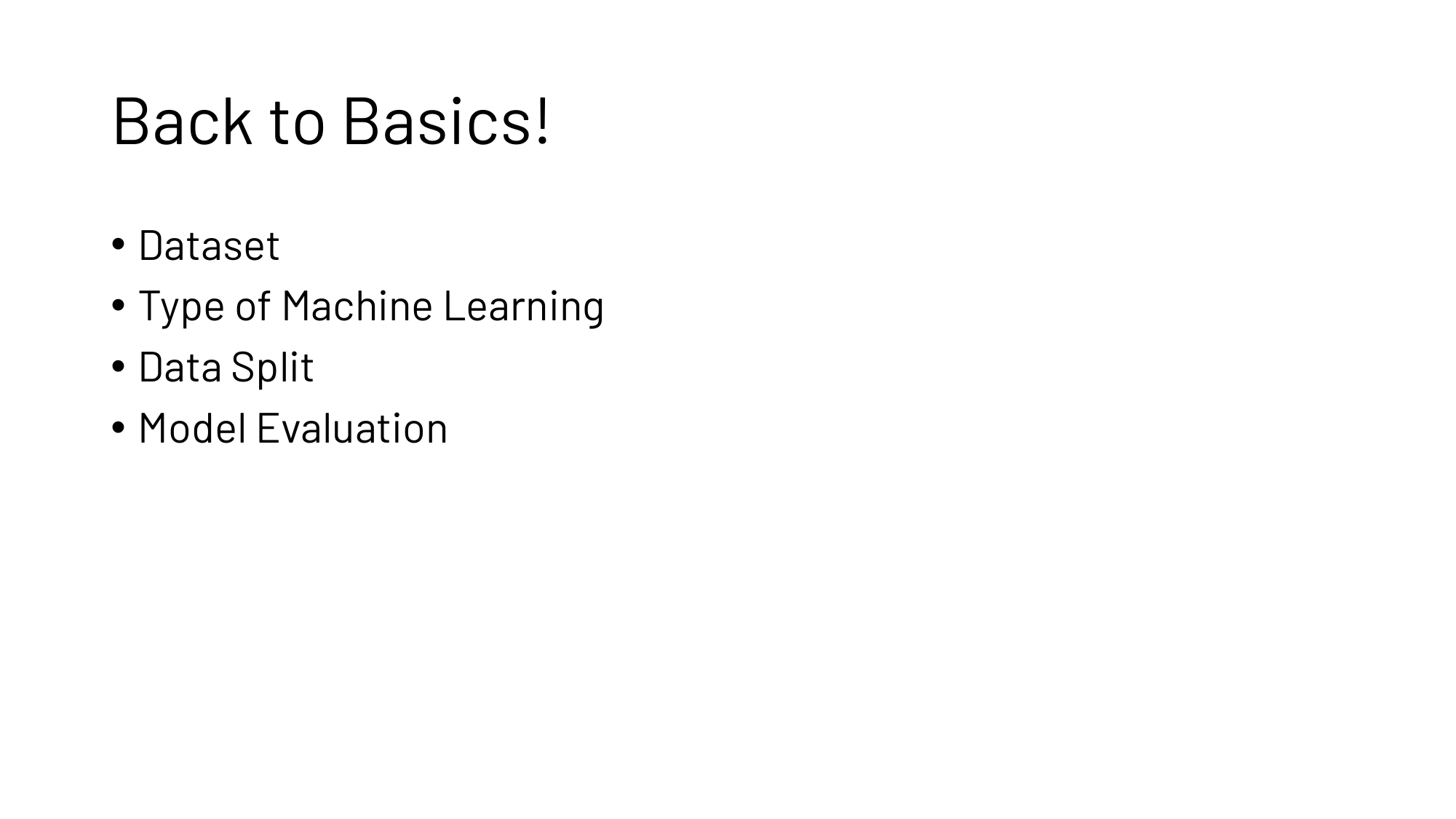

# Back to Basics!
Dataset
Type of Machine Learning
Data Split
Model Evaluation